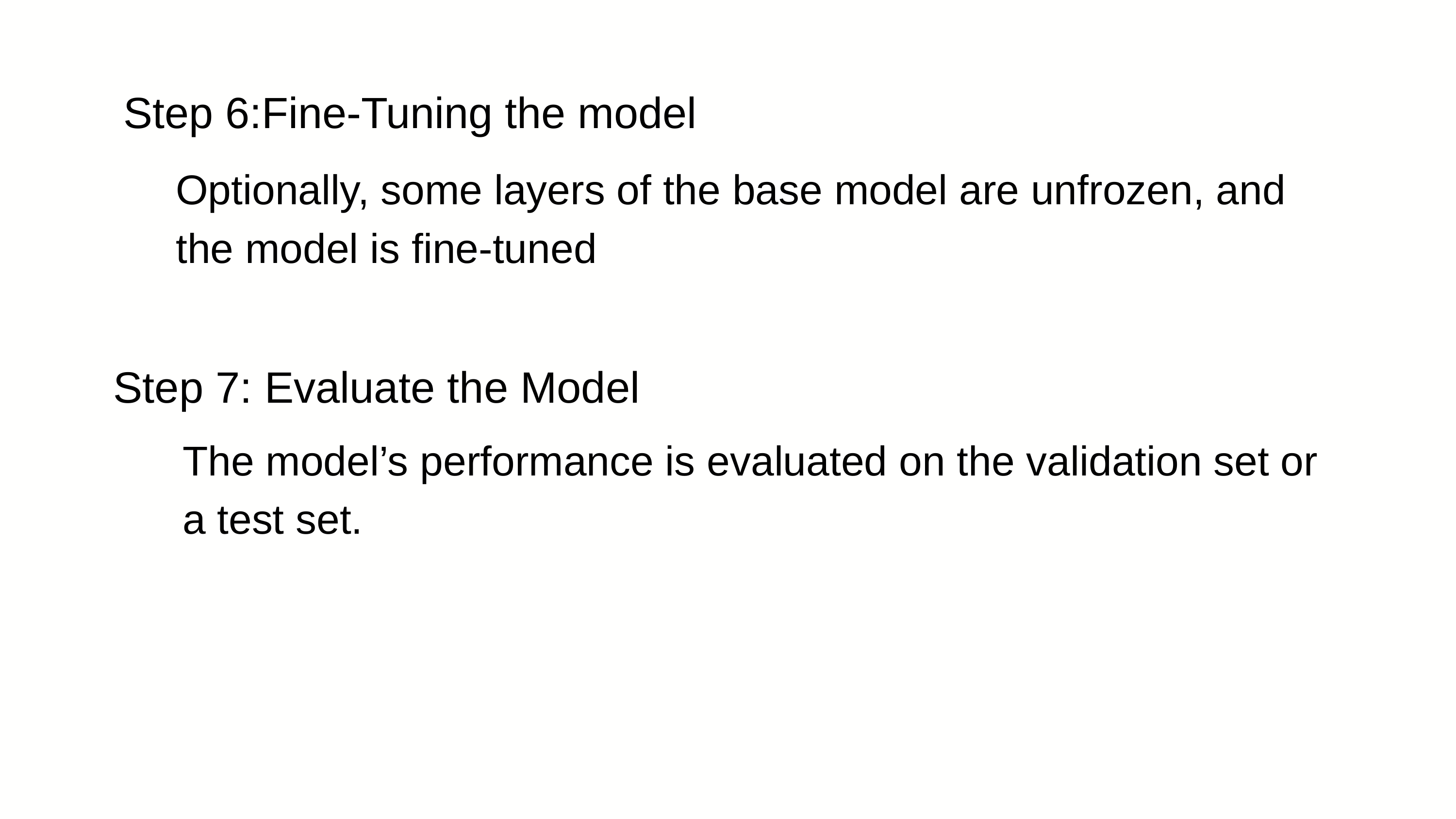

Step 6:Fine-Tuning the model
Optionally, some layers of the base model are unfrozen, and the model is fine-tuned

Step 7: Evaluate the Model

The model’s performance is evaluated on the validation set or a test set.